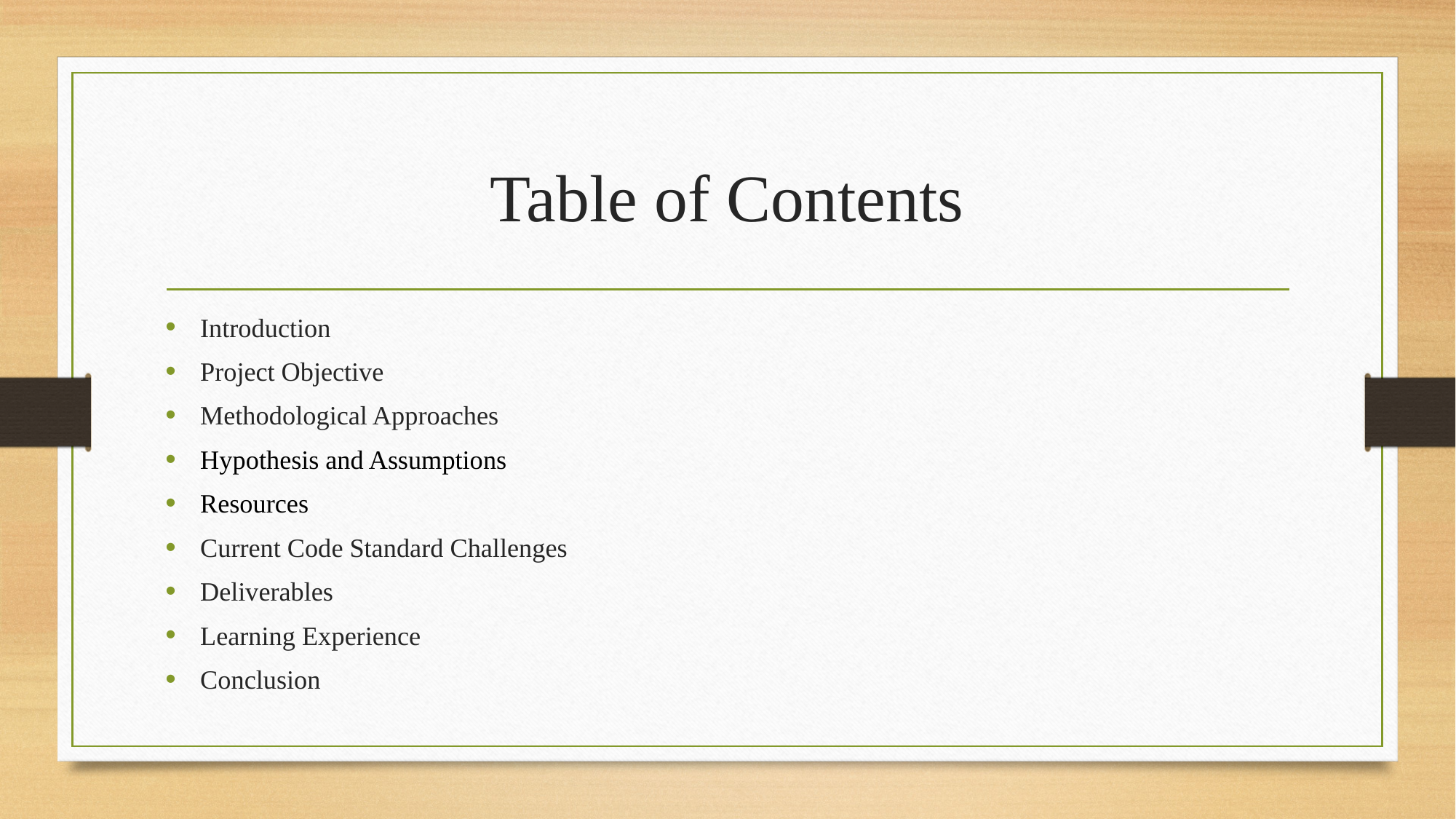

# Table of Contents
Introduction
Project Objective
Methodological Approaches
Hypothesis and Assumptions
Resources
Current Code Standard Challenges
Deliverables
Learning Experience
Conclusion